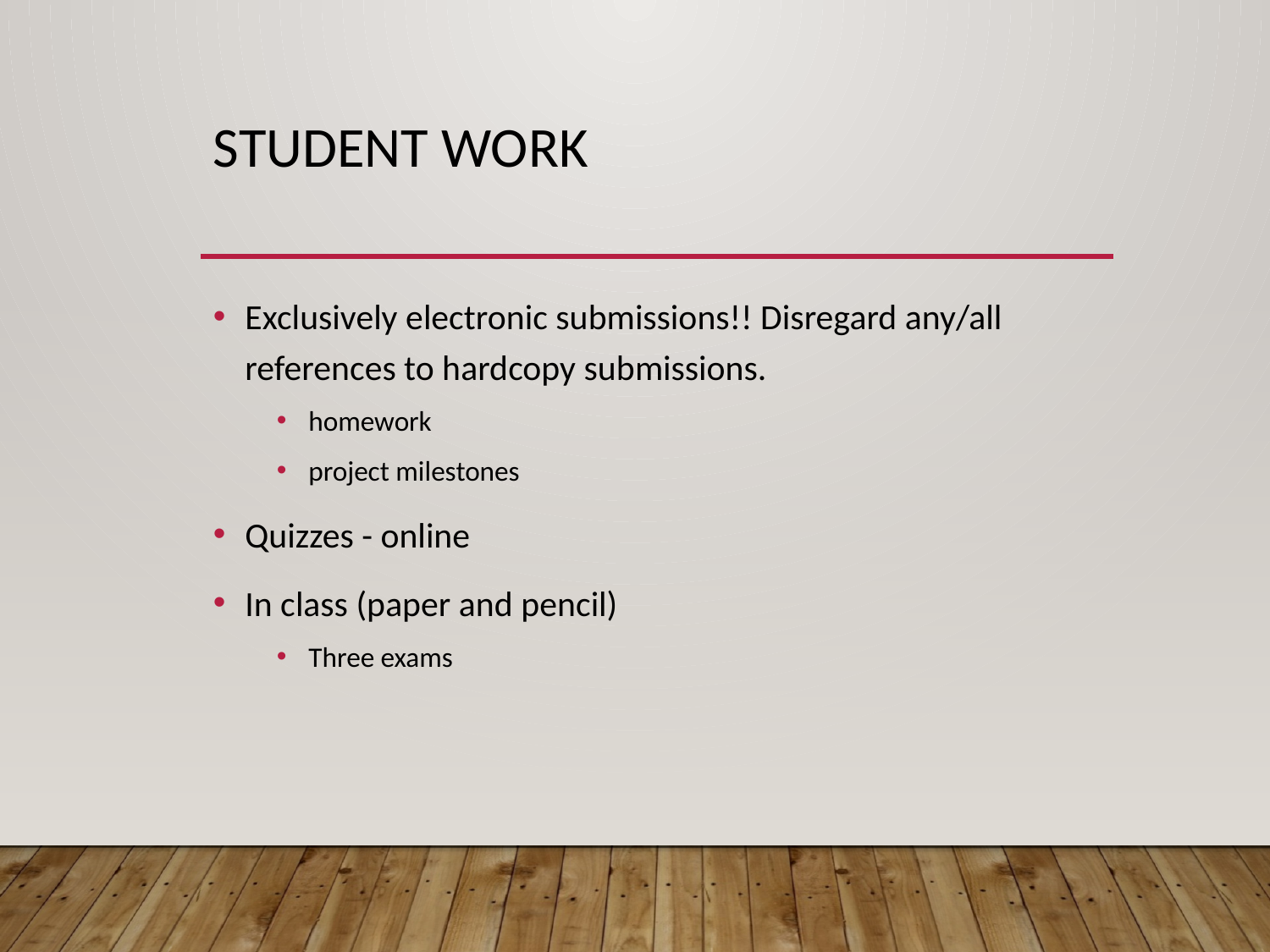

# Student Work
Exclusively electronic submissions!! Disregard any/all references to hardcopy submissions.
homework
project milestones
Quizzes - online
In class (paper and pencil)
Three exams